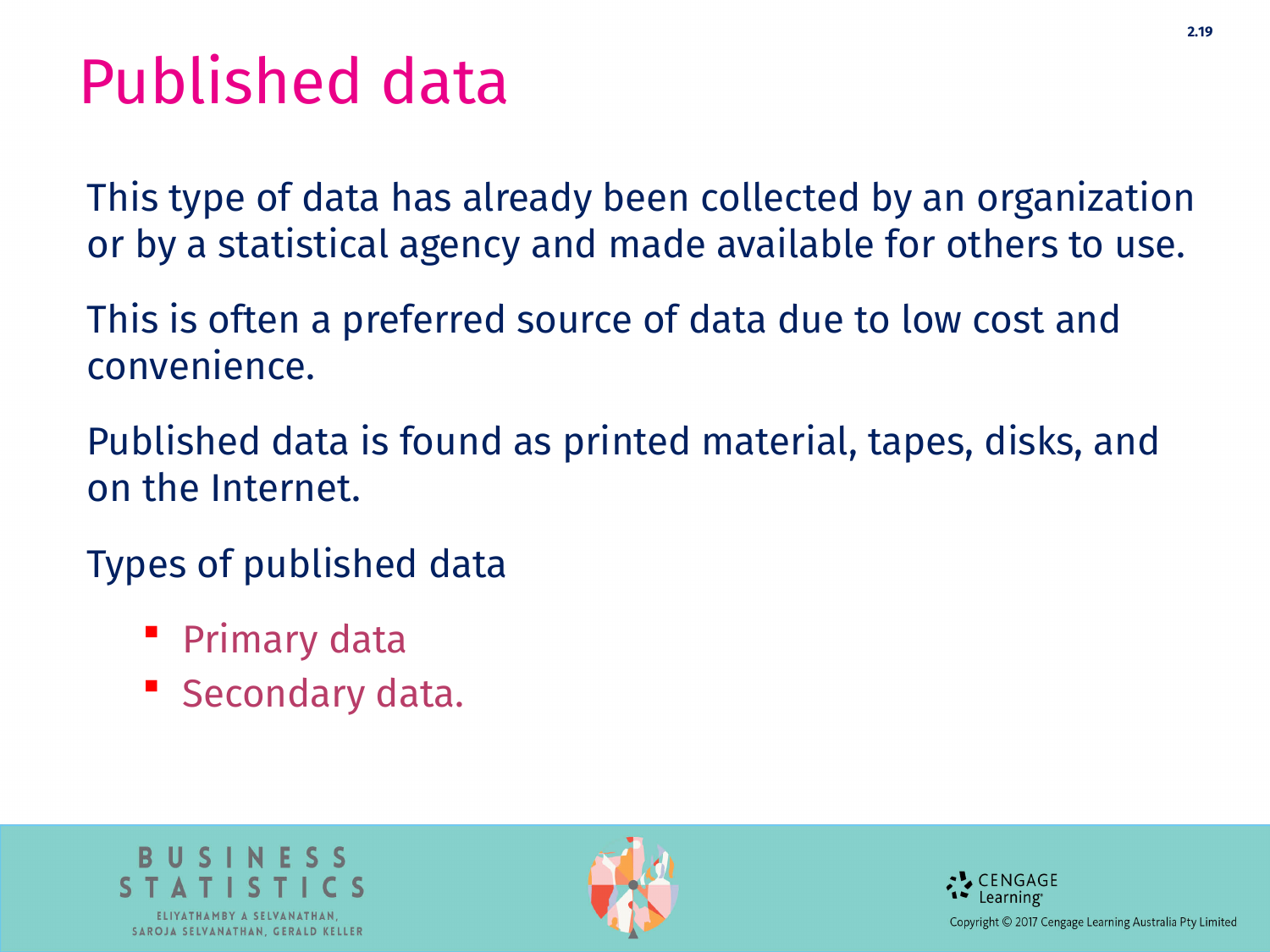

2.19
# Published data
This type of data has already been collected by an organization or by a statistical agency and made available for others to use.
This is often a preferred source of data due to low cost and convenience.
Published data is found as printed material, tapes, disks, and on the Internet.
Types of published data
Primary data
Secondary data.